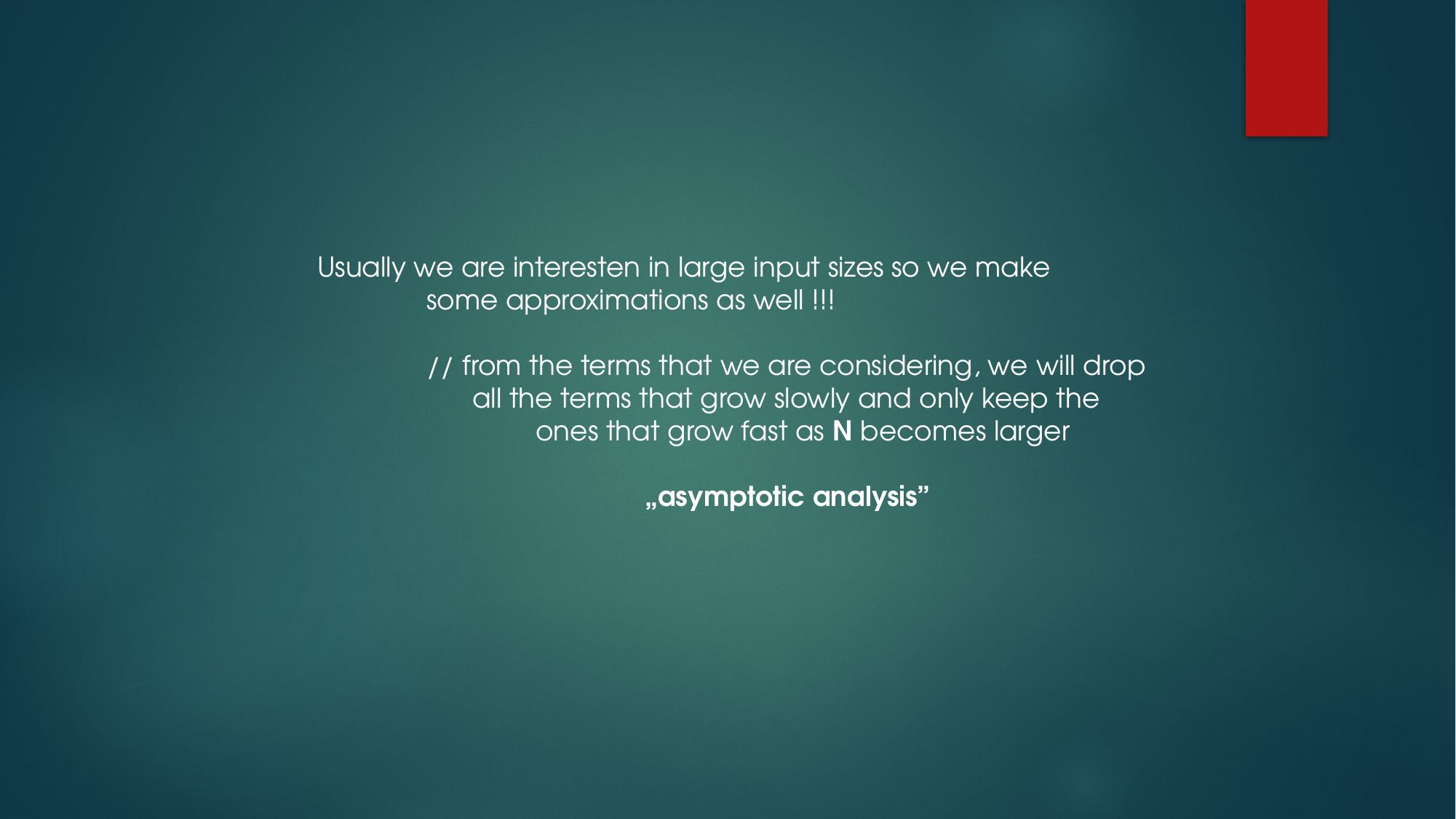

Usually we are interesten in large input sizes so we make
	some approximations as well !!!

	// from the terms that we are considering, we will drop
	      all the terms that grow slowly and only keep the
		ones that grow fast as N becomes larger

	 		„asymptotic analysis”